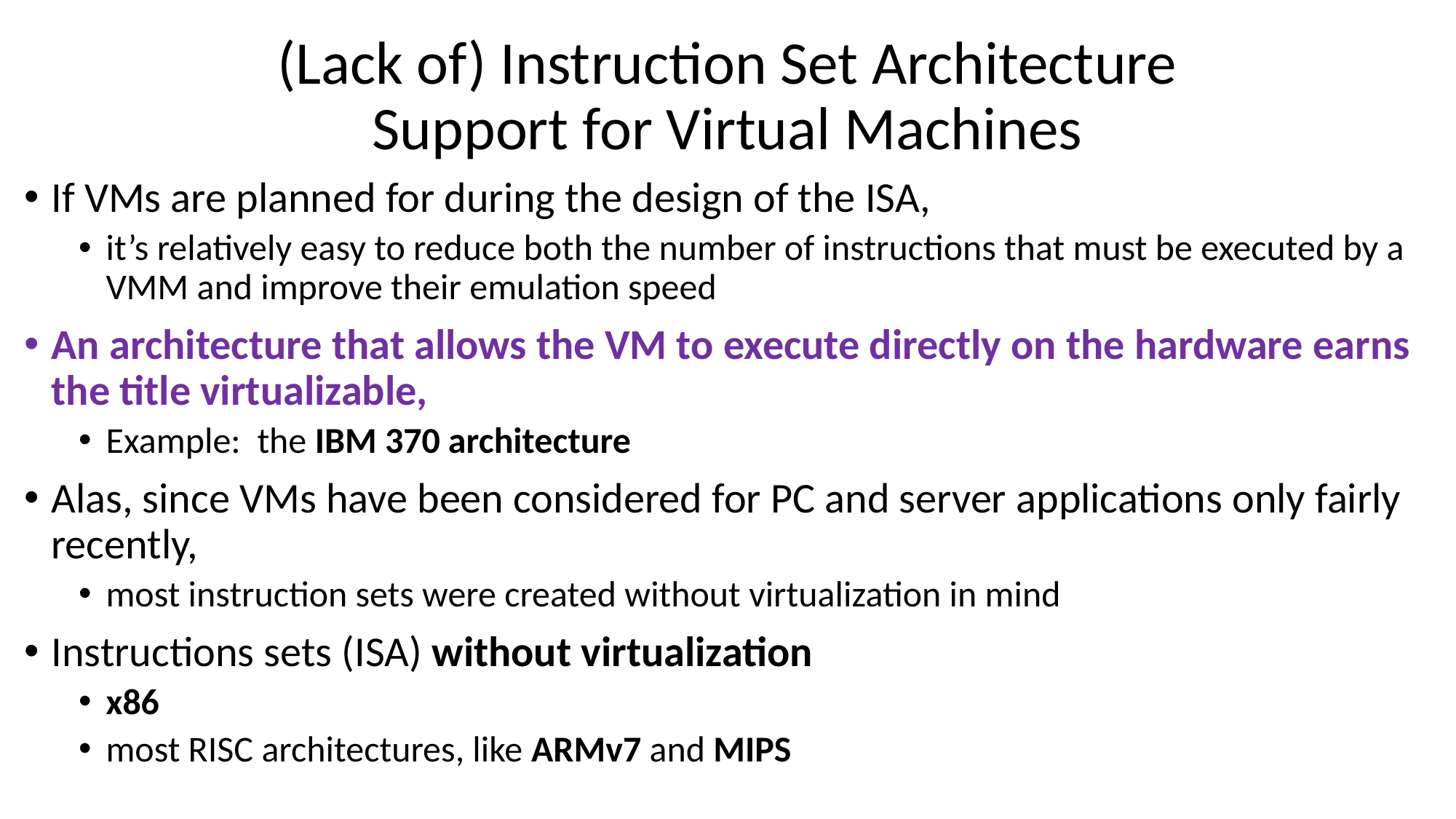

# (Lack of) Instruction Set Architecture Support for Virtual Machines
If VMs are planned for during the design of the ISA,
it’s relatively easy to reduce both the number of instructions that must be executed by a VMM and improve their emulation speed
An architecture that allows the VM to execute directly on the hardware earns the title virtualizable,
Example:  the IBM 370 architecture
Alas, since VMs have been considered for PC and server applications only fairly recently,
most instruction sets were created without virtualization in mind
Instructions sets (ISA) without virtualization
x86
most RISC architectures, like ARMv7 and MIPS